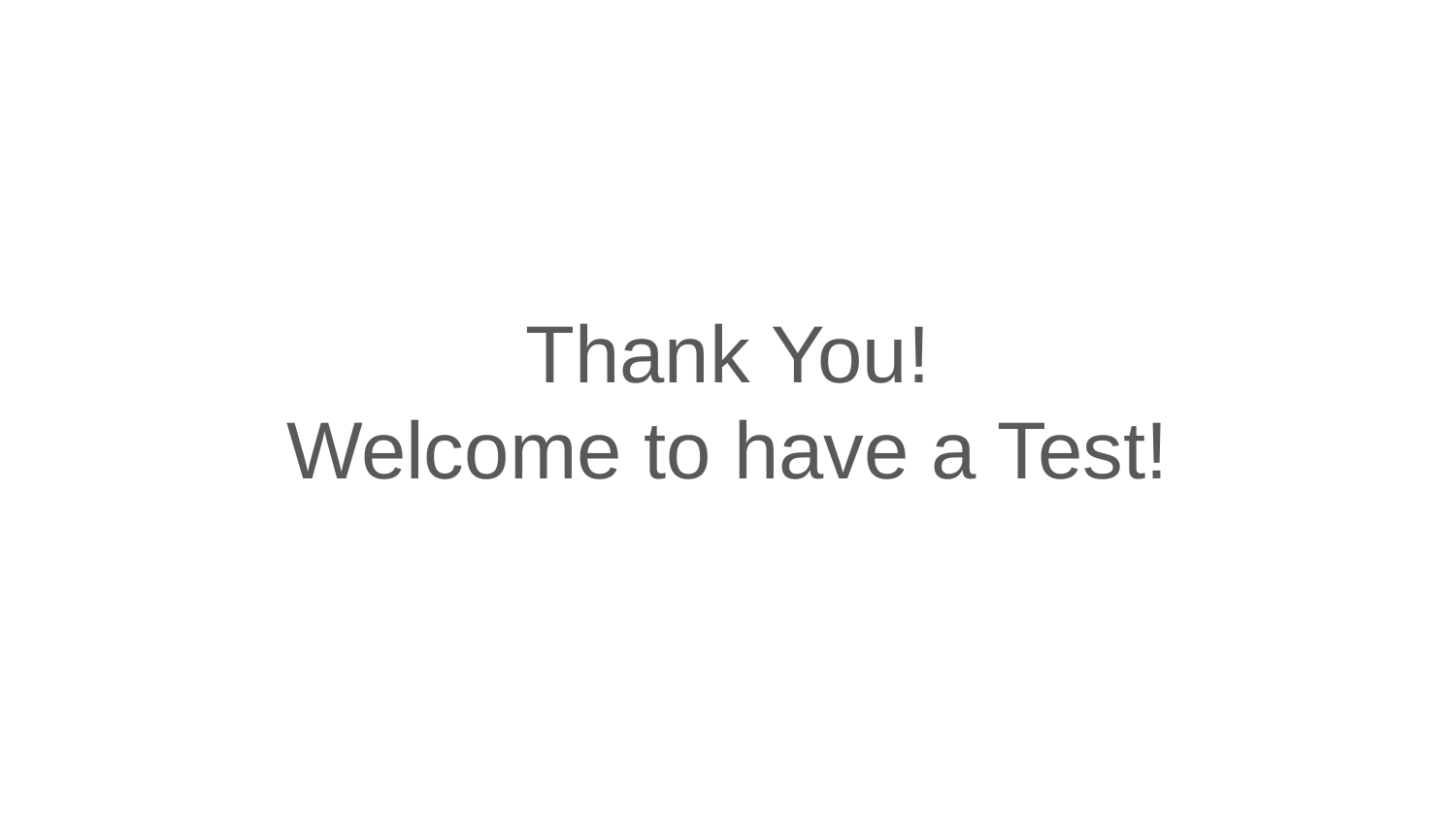

# Thank You! Welcome to have a Test!